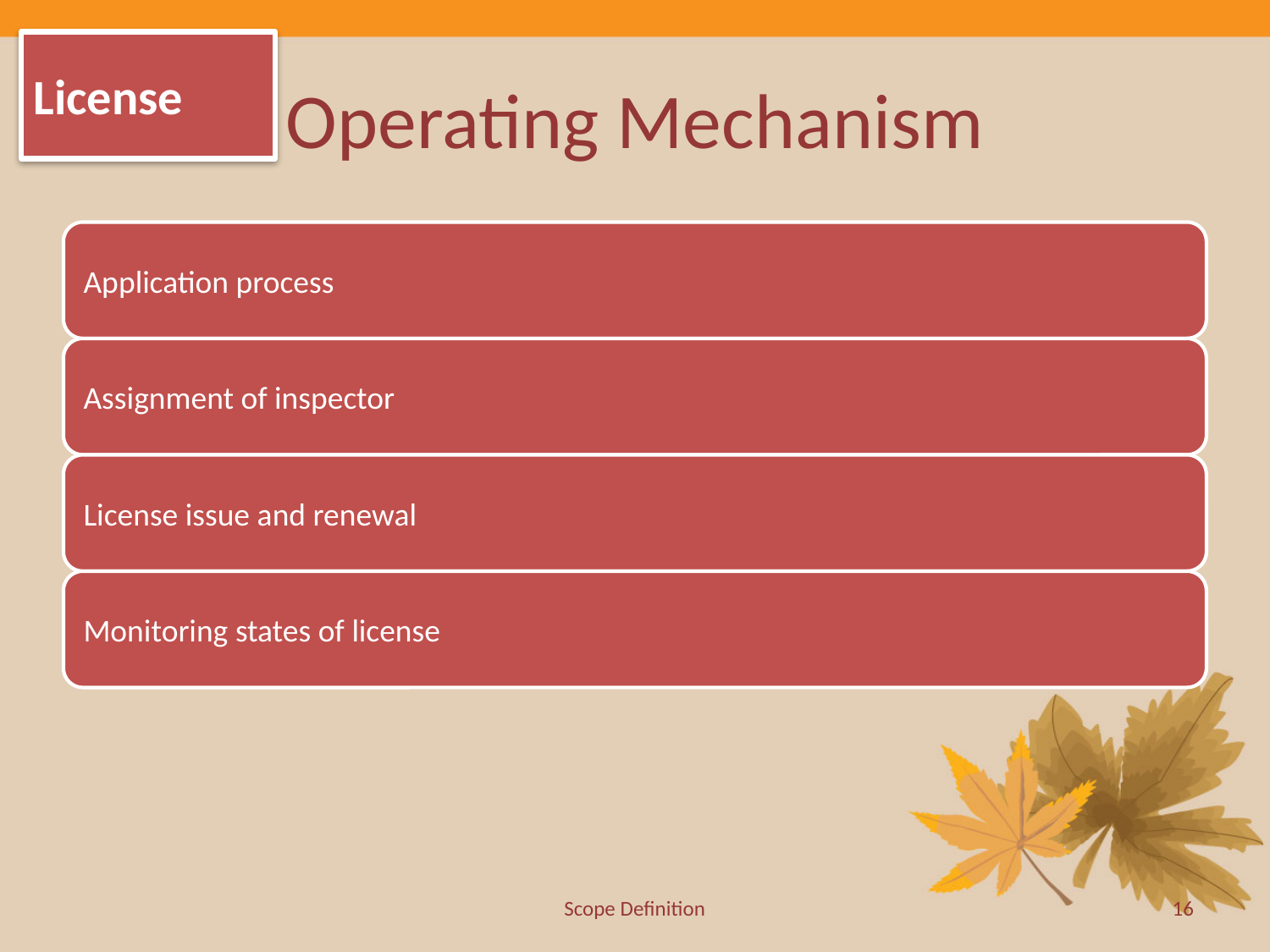

License
# Operating Mechanism
Application process
Assignment of inspector
Monitoring states of license
License issue and renewal
Scope Definition
16